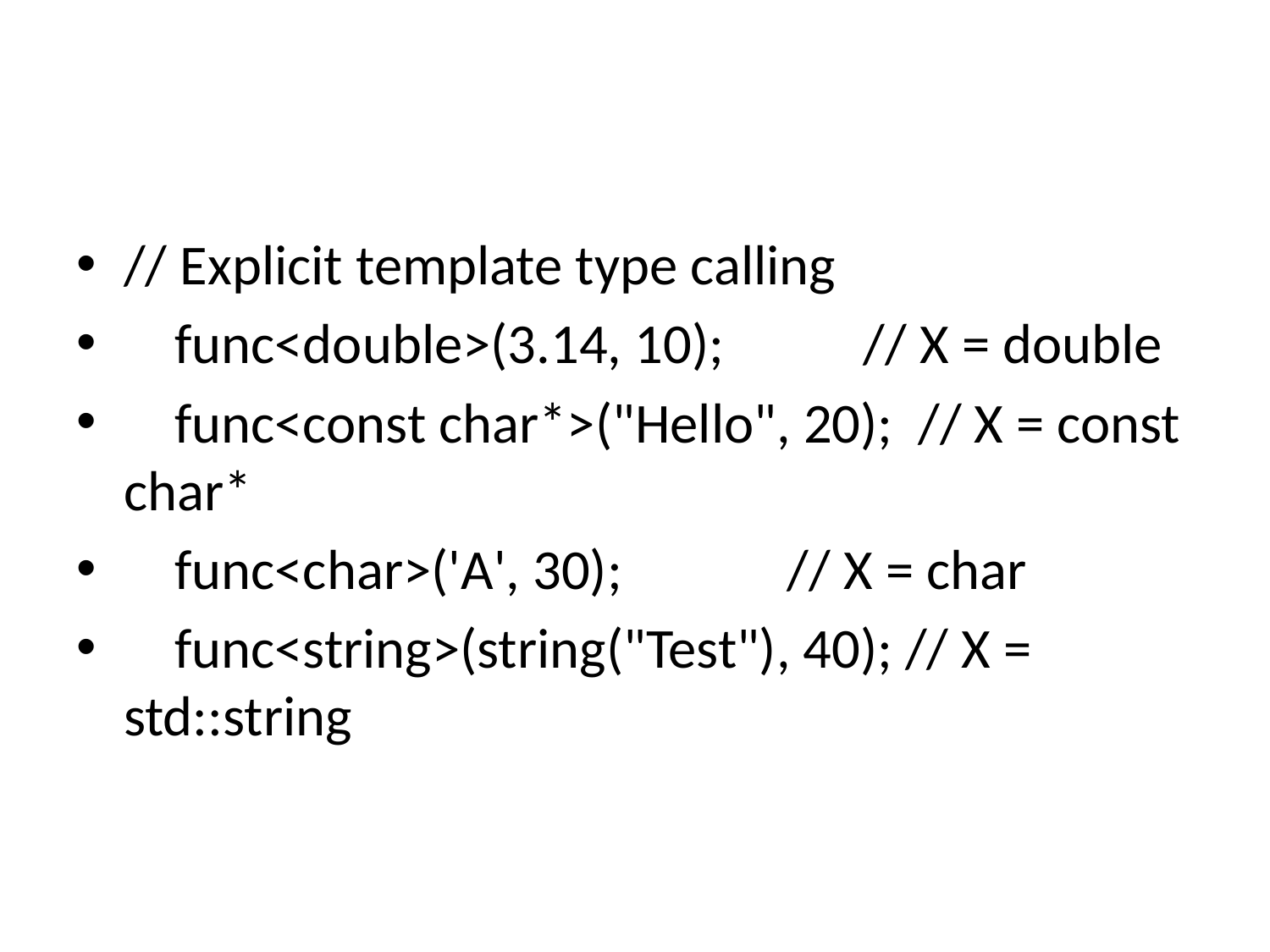

#
// Explicit template type calling
    func<double>(3.14, 10);           // X = double
    func<const char*>("Hello", 20);  // X = const char*
    func<char>('A', 30);             // X = char
    func<string>(string("Test"), 40); // X = std::string